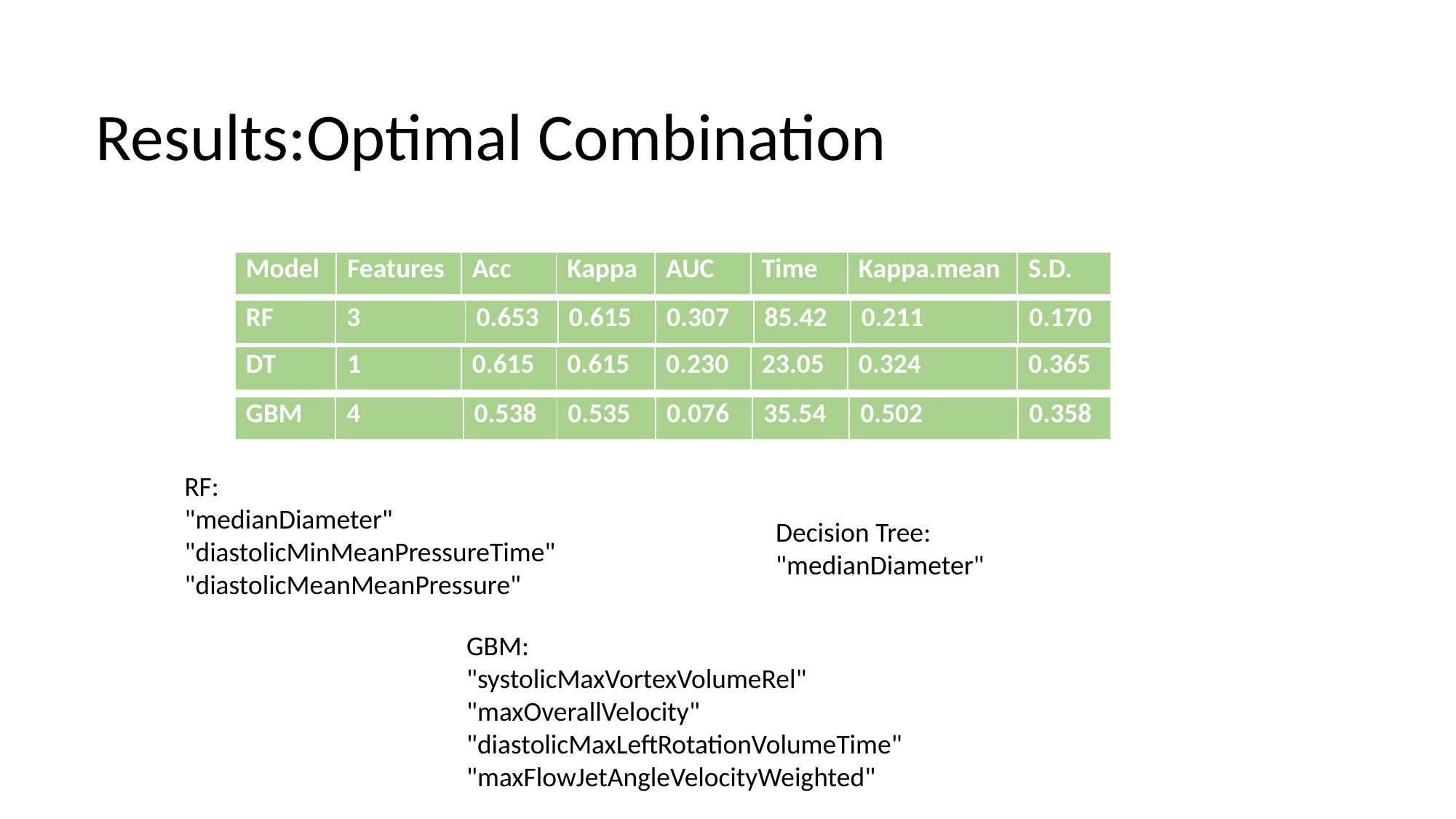

# Results:Optimal Combination
| Model | Features | Acc | Kappa | AUC | Time | Kappa.mean | S.D. |
| --- | --- | --- | --- | --- | --- | --- | --- |
| RF | 3 | 0.653 | 0.615 | 0.307 | 85.42 | 0.211 | 0.170 |
| --- | --- | --- | --- | --- | --- | --- | --- |
| DT | 1 | 0.615 | 0.615 | 0.230 | 23.05 | 0.324 | 0.365 |
| --- | --- | --- | --- | --- | --- | --- | --- |
| GBM | 4 | 0.538 | 0.535 | 0.076 | 35.54 | 0.502 | 0.358 |
| --- | --- | --- | --- | --- | --- | --- | --- |
RF:
"medianDiameter"               "diastolicMinMeanPressureTime" "diastolicMeanMeanPressure"
Decision Tree:
"medianDiameter"
GBM:
"systolicMaxVortexVolumeRel"         "maxOverallVelocity"                 "diastolicMaxLeftRotationVolumeTime"
"maxFlowJetAngleVelocityWeighted"